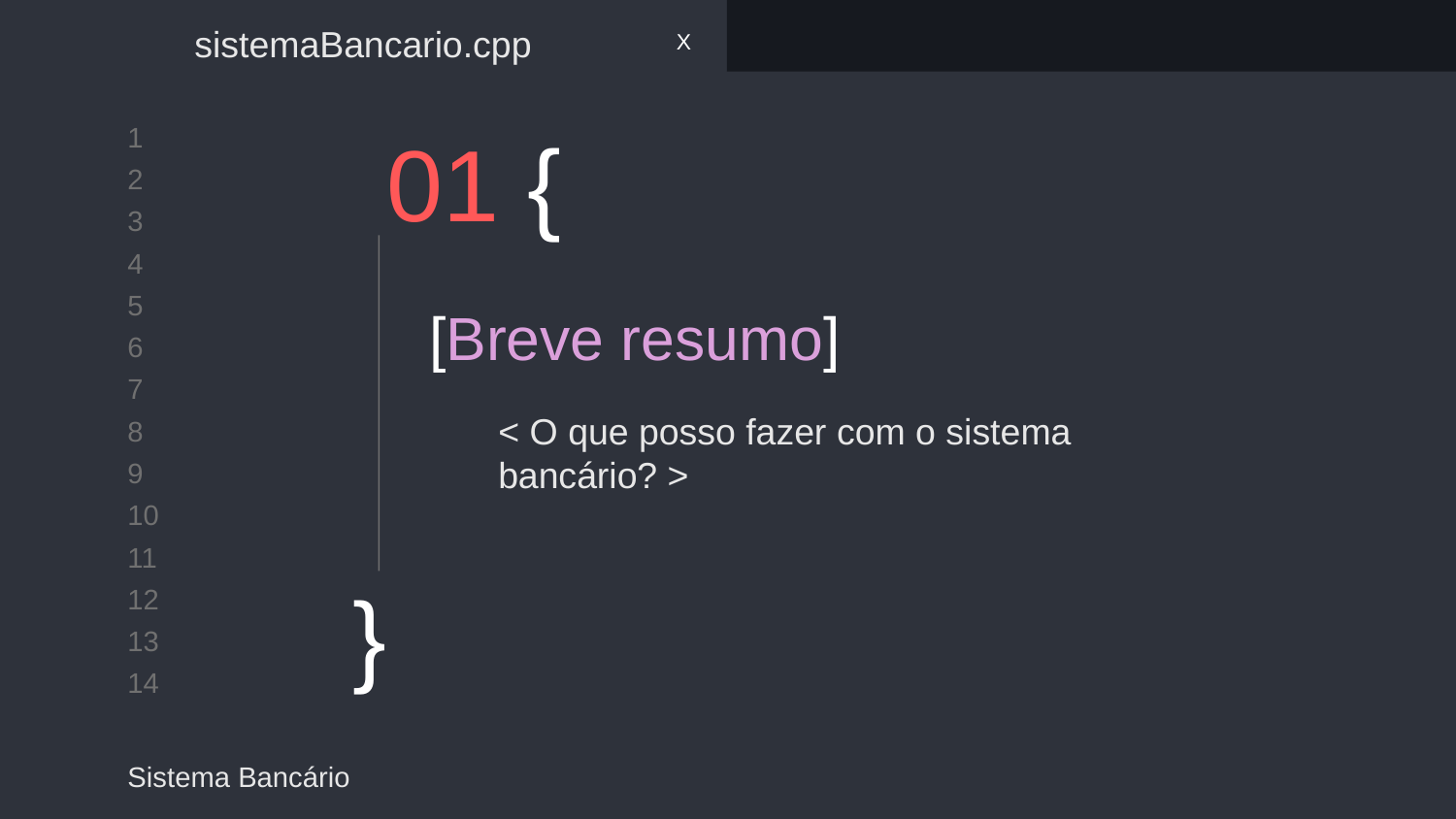

sistemaBancario.cpp
X
# 01 {
[Breve resumo]
< O que posso fazer com o sistema bancário? >
}
Sistema Bancário